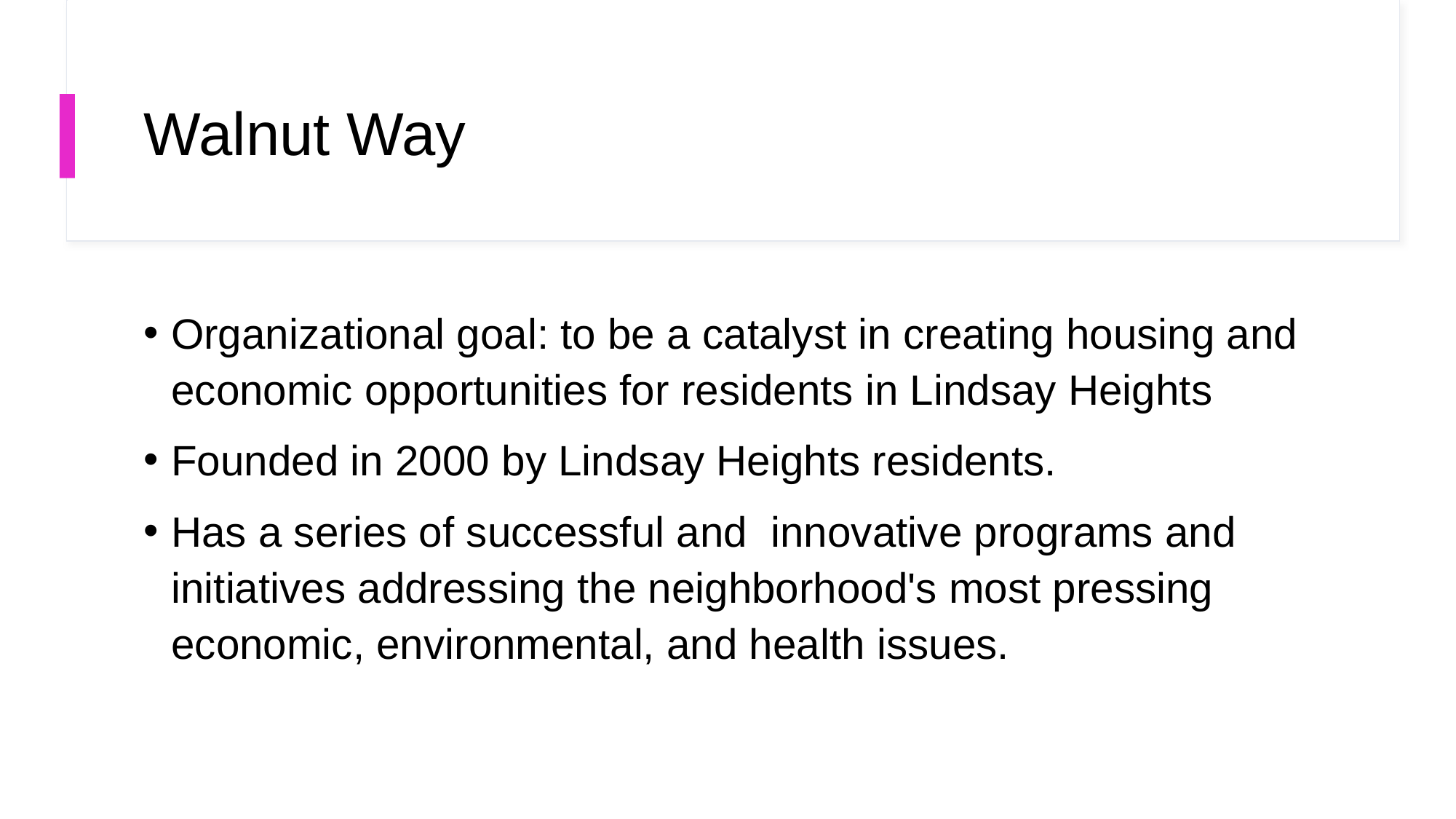

# Walnut Way
Organizational goal: to be a catalyst in creating housing and economic opportunities for residents in Lindsay Heights
Founded in 2000 by Lindsay Heights residents.
Has a series of successful and  innovative programs and initiatives addressing the neighborhood's most pressing economic, environmental, and health issues.